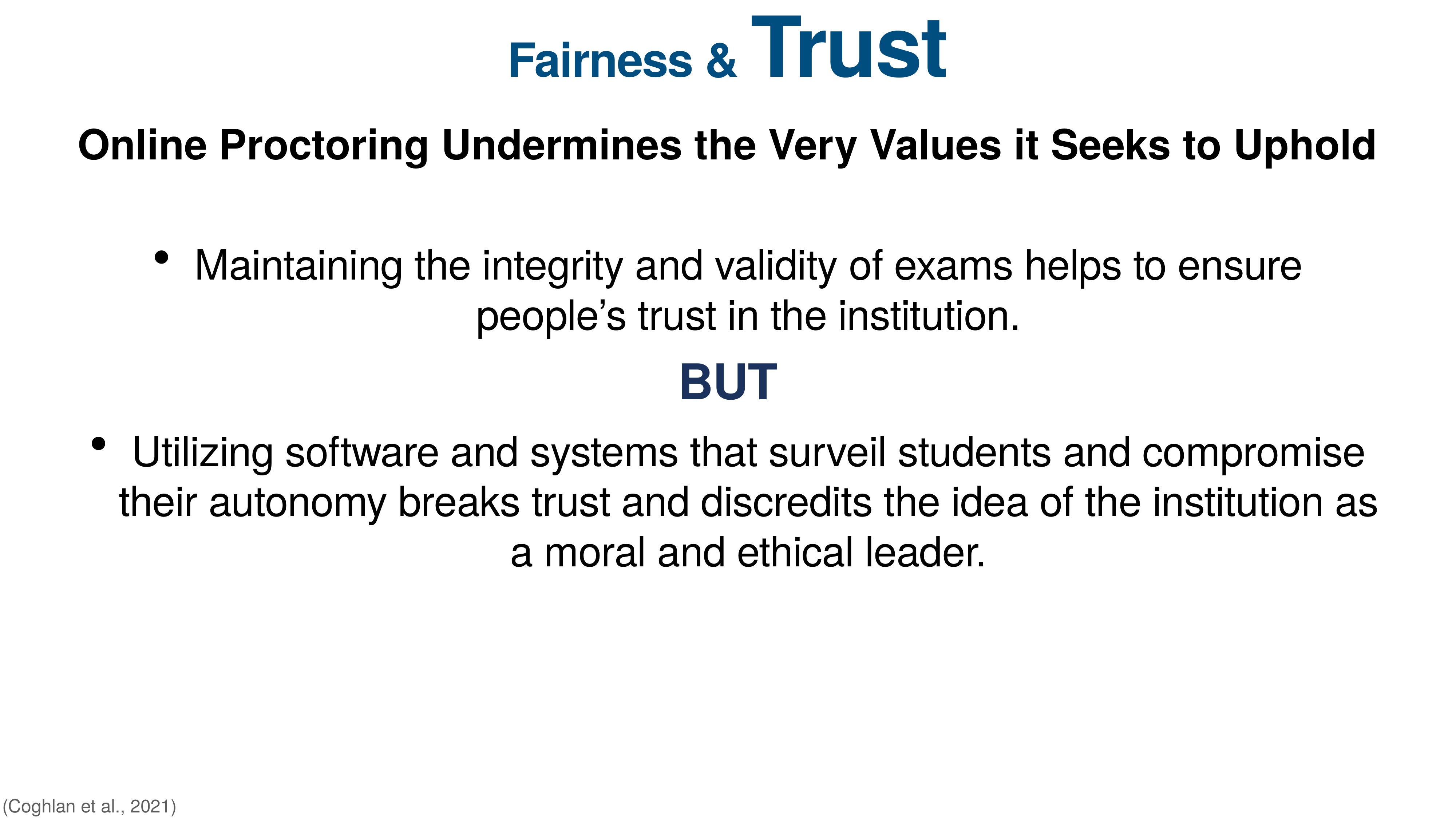

# Fairness & Trust
Online Proctoring Undermines the Very Values it Seeks to Uphold
Maintaining the integrity and validity of exams helps to ensure people’s trust in the institution.

Utilizing software and systems that surveil students and compromise their autonomy breaks trust and discredits the idea of the institution as a moral and ethical leader.
BUT
(Coghlan et al., 2021)